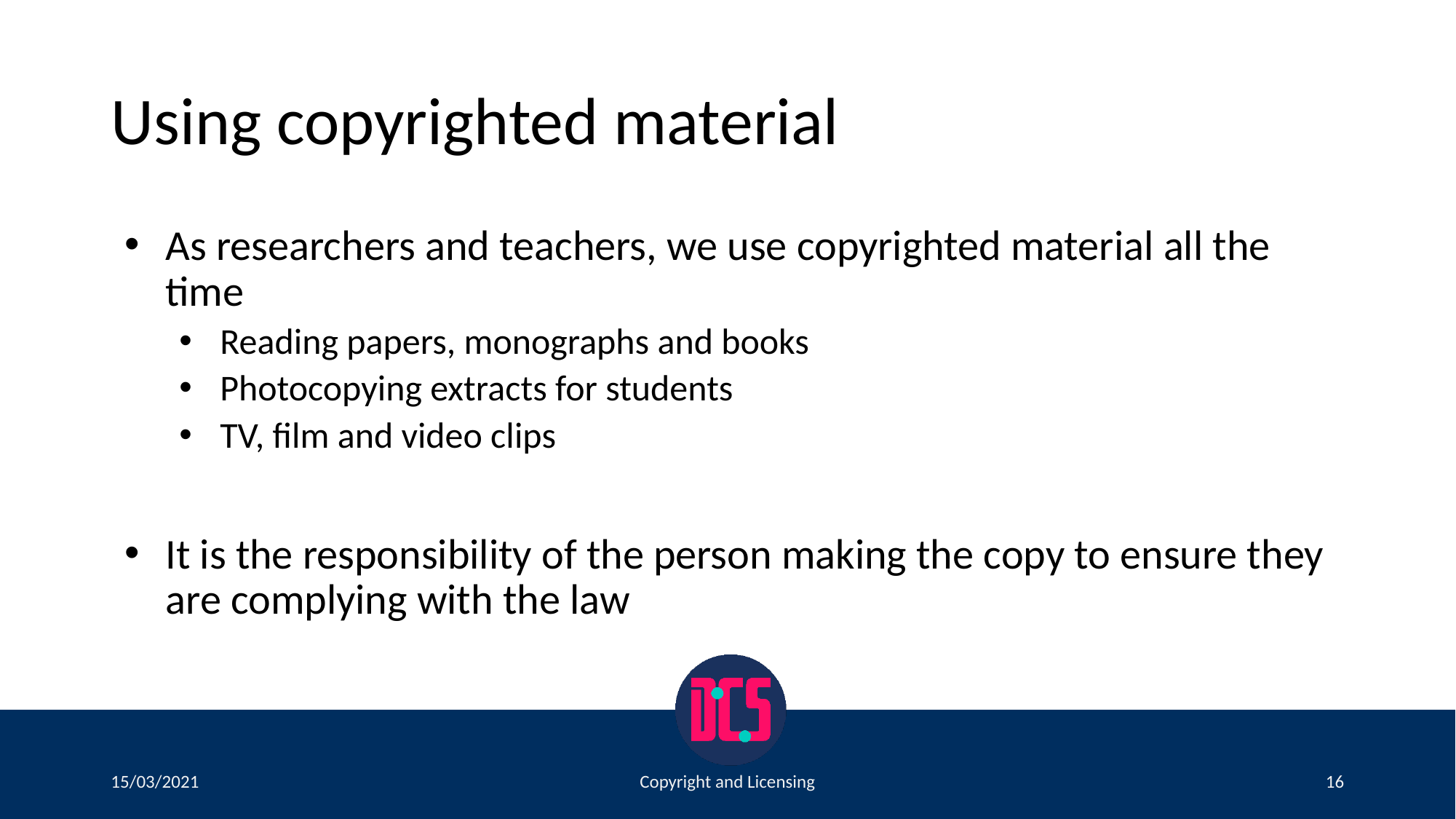

# Using copyrighted material
As researchers and teachers, we use copyrighted material all the time
Reading papers, monographs and books
Photocopying extracts for students
TV, film and video clips

It is the responsibility of the person making the copy to ensure they are complying with the law
15/03/2021
Copyright and Licensing
16